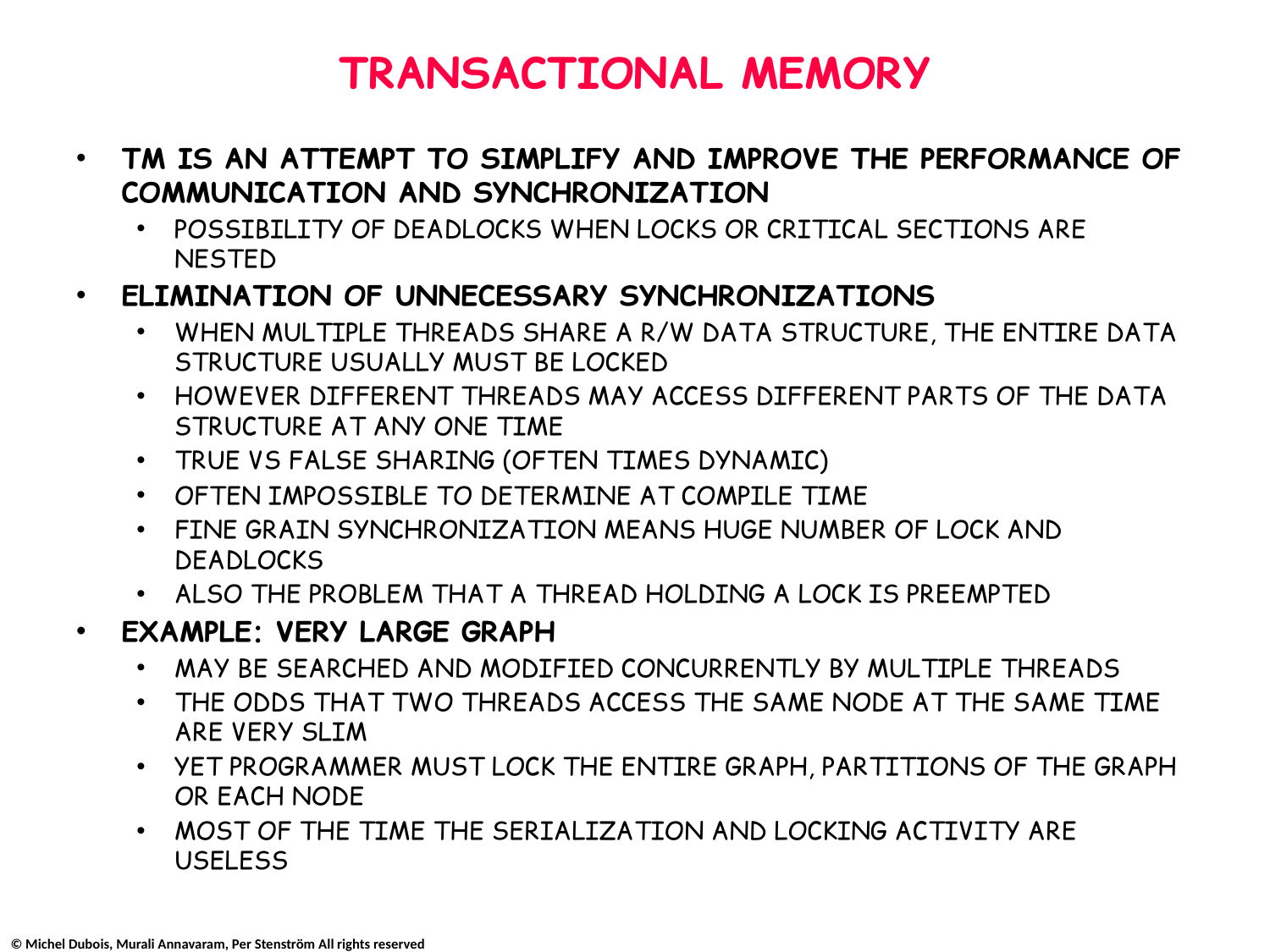

# TRANSACTIONAL MEMORY
TM IS AN ATTEMPT TO SIMPLIFY AND IMPROVE THE PERFORMANCE OF COMMUNICATION AND SYNCHRONIZATION
POSSIBILITY OF DEADLOCKS WHEN LOCKS OR CRITICAL SECTIONS ARE NESTED
ELIMINATION OF UNNECESSARY SYNCHRONIZATIONS
WHEN MULTIPLE THREADS SHARE A R/W DATA STRUCTURE, THE ENTIRE DATA STRUCTURE USUALLY MUST BE LOCKED
HOWEVER DIFFERENT THREADS MAY ACCESS DIFFERENT PARTS OF THE DATA STRUCTURE AT ANY ONE TIME
TRUE VS FALSE SHARING (OFTEN TIMES DYNAMIC)
OFTEN IMPOSSIBLE TO DETERMINE AT COMPILE TIME
FINE GRAIN SYNCHRONIZATION MEANS HUGE NUMBER OF LOCK AND DEADLOCKS
ALSO THE PROBLEM THAT A THREAD HOLDING A LOCK IS PREEMPTED
EXAMPLE: VERY LARGE GRAPH
MAY BE SEARCHED AND MODIFIED CONCURRENTLY BY MULTIPLE THREADS
THE ODDS THAT TWO THREADS ACCESS THE SAME NODE AT THE SAME TIME ARE VERY SLIM
YET PROGRAMMER MUST LOCK THE ENTIRE GRAPH, PARTITIONS OF THE GRAPH OR EACH NODE
MOST OF THE TIME THE SERIALIZATION AND LOCKING ACTIVITY ARE USELESS